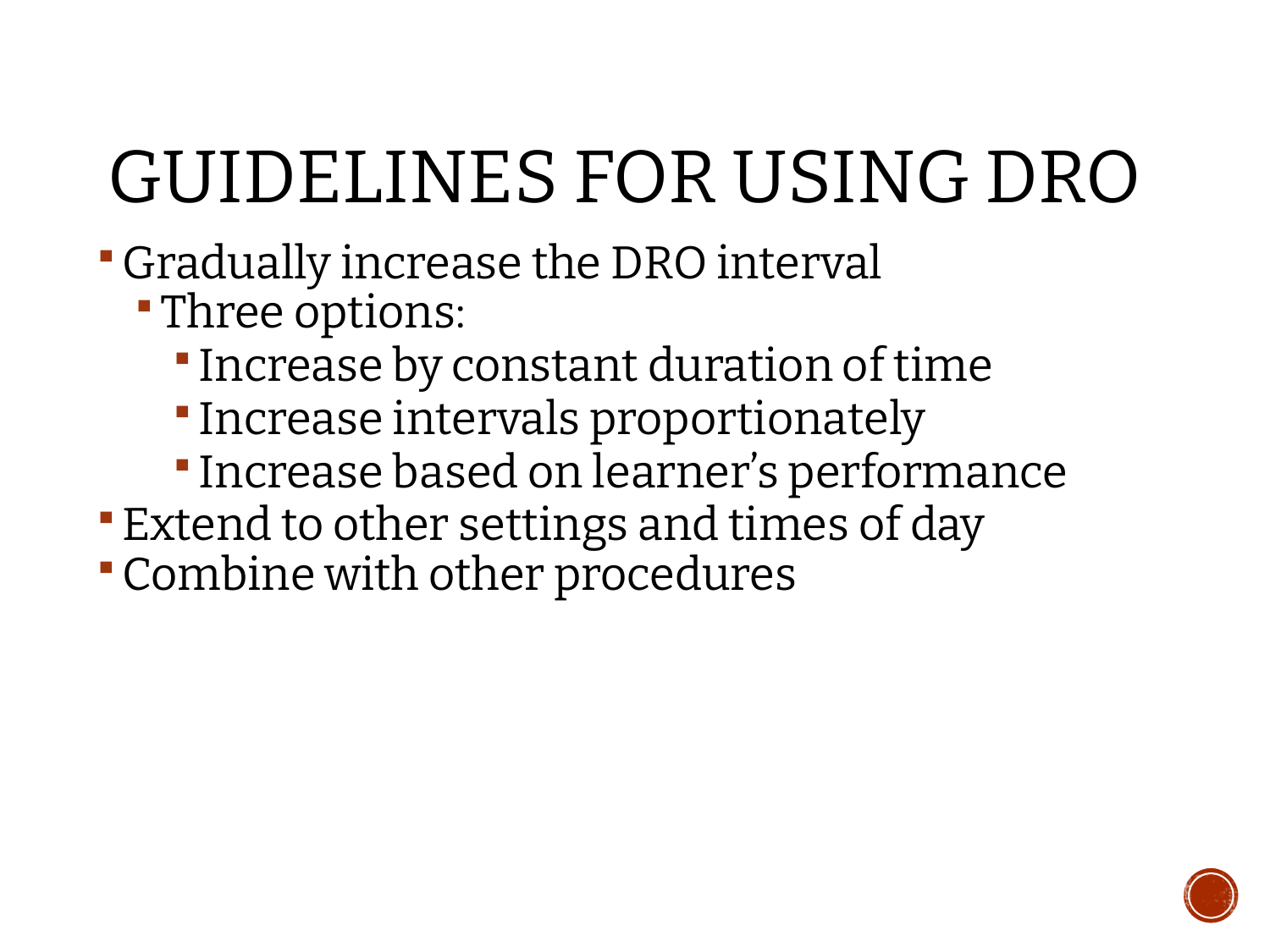

# Guidelines for Using DRO
Gradually increase the DRO interval
Three options:
Increase by constant duration of time
Increase intervals proportionately
Increase based on learner’s performance
Extend to other settings and times of day
Combine with other procedures